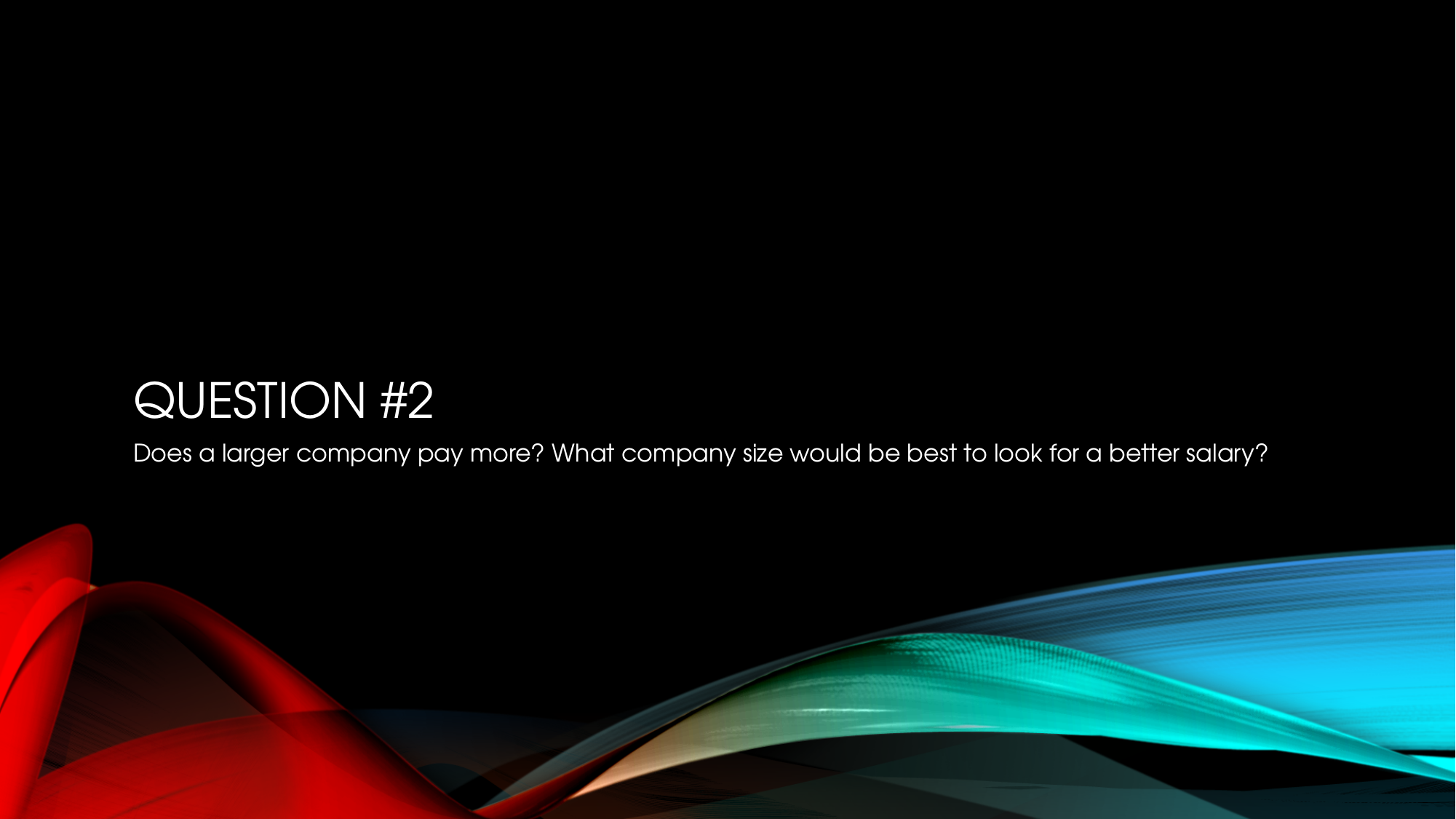

# Question #2
Does a larger company pay more? What company size would be best to look for a better salary?